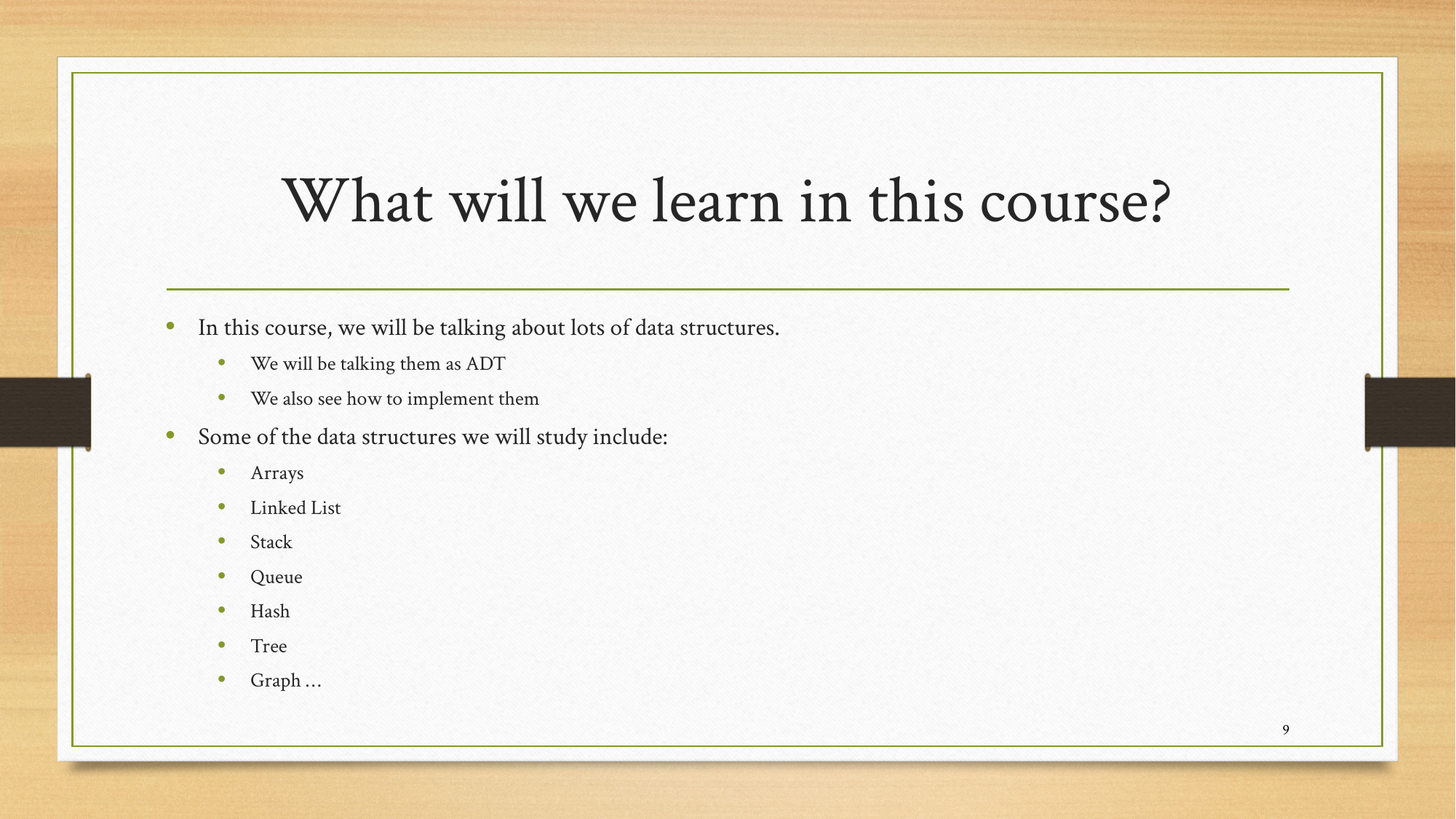

# What will we learn in this course?
In this course, we will be talking about lots of data structures.
We will be talking them as ADT
We also see how to implement them
Some of the data structures we will study include:
Arrays
Linked List
Stack
Queue
Hash
Tree
Graph …
9